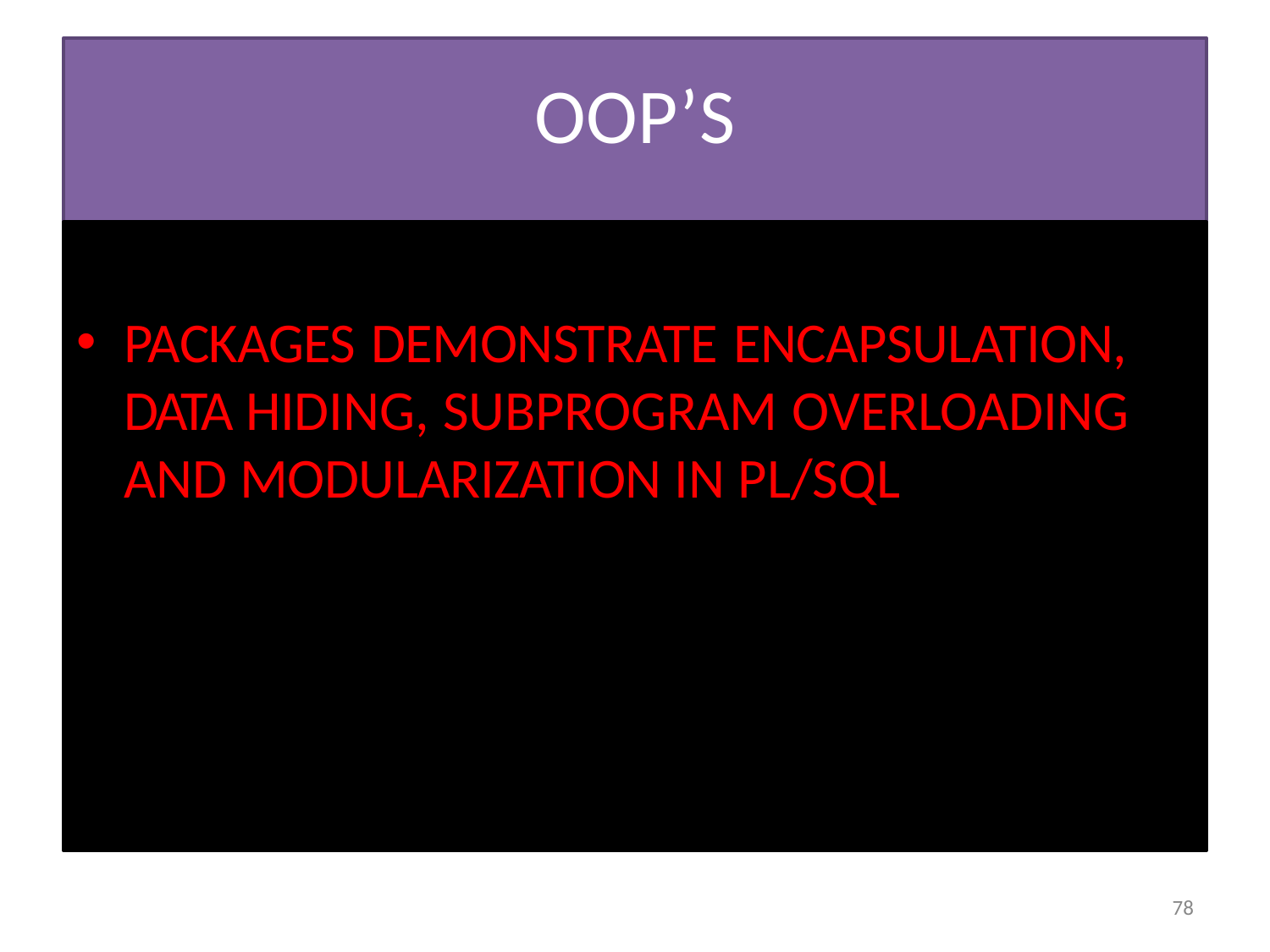

# OOP’S

PACKAGES DEMONSTRATE ENCAPSULATION,  DATA HIDING, SUBPROGRAM OVERLOADING  AND MODULARIZATION IN PL/SQL
78